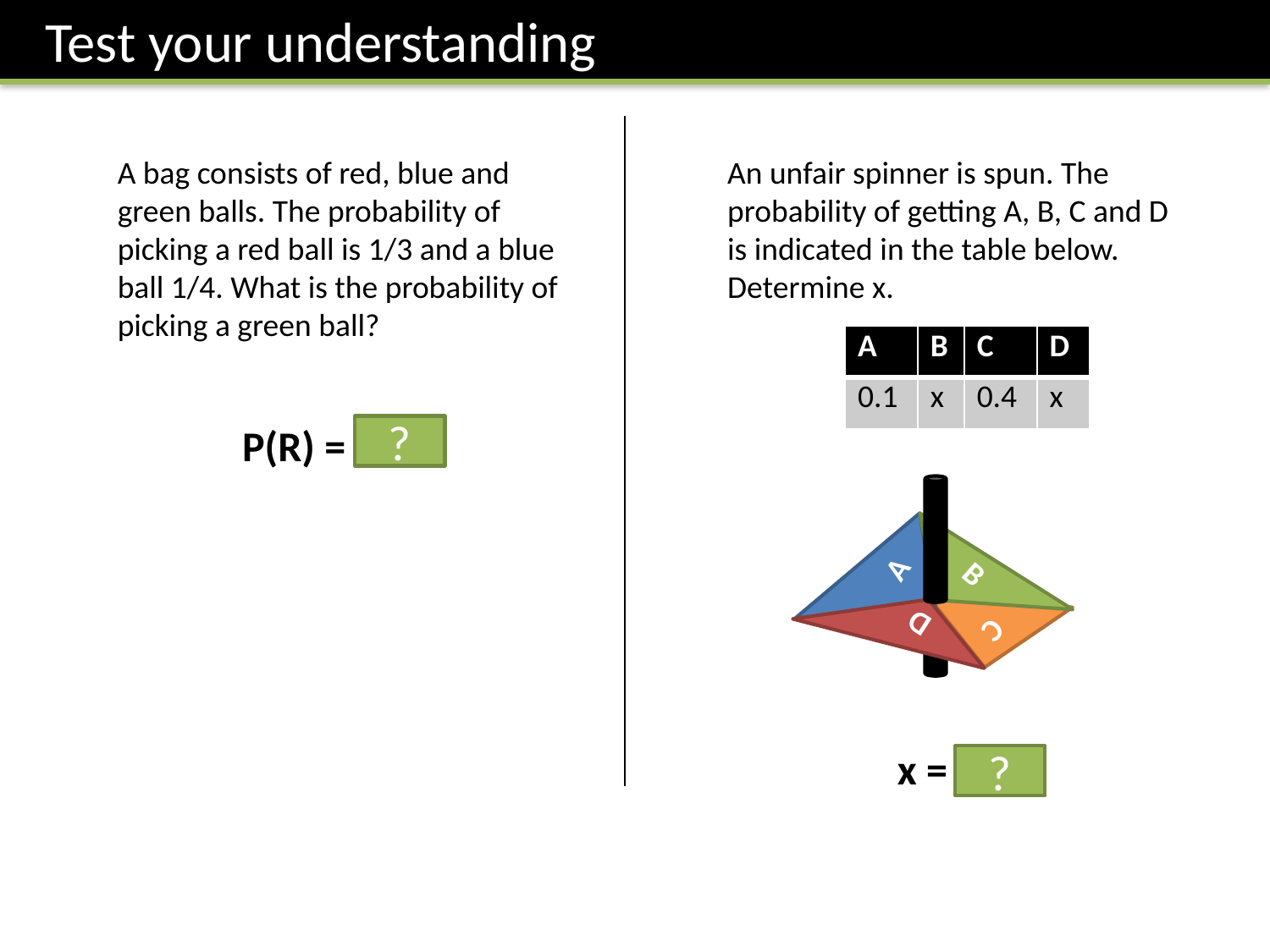

Test your understanding
A bag consists of red, blue and green balls. The probability of picking a red ball is 1/3 and a blue ball 1/4. What is the probability of picking a green ball?

P(R) = 5/12
An unfair spinner is spun. The probability of getting A, B, C and D is indicated in the table below.
Determine x.
| A | B | C | D |
| --- | --- | --- | --- |
| 0.1 | x | 0.4 | x |
?

A
B

D
C

x = 0.25
?